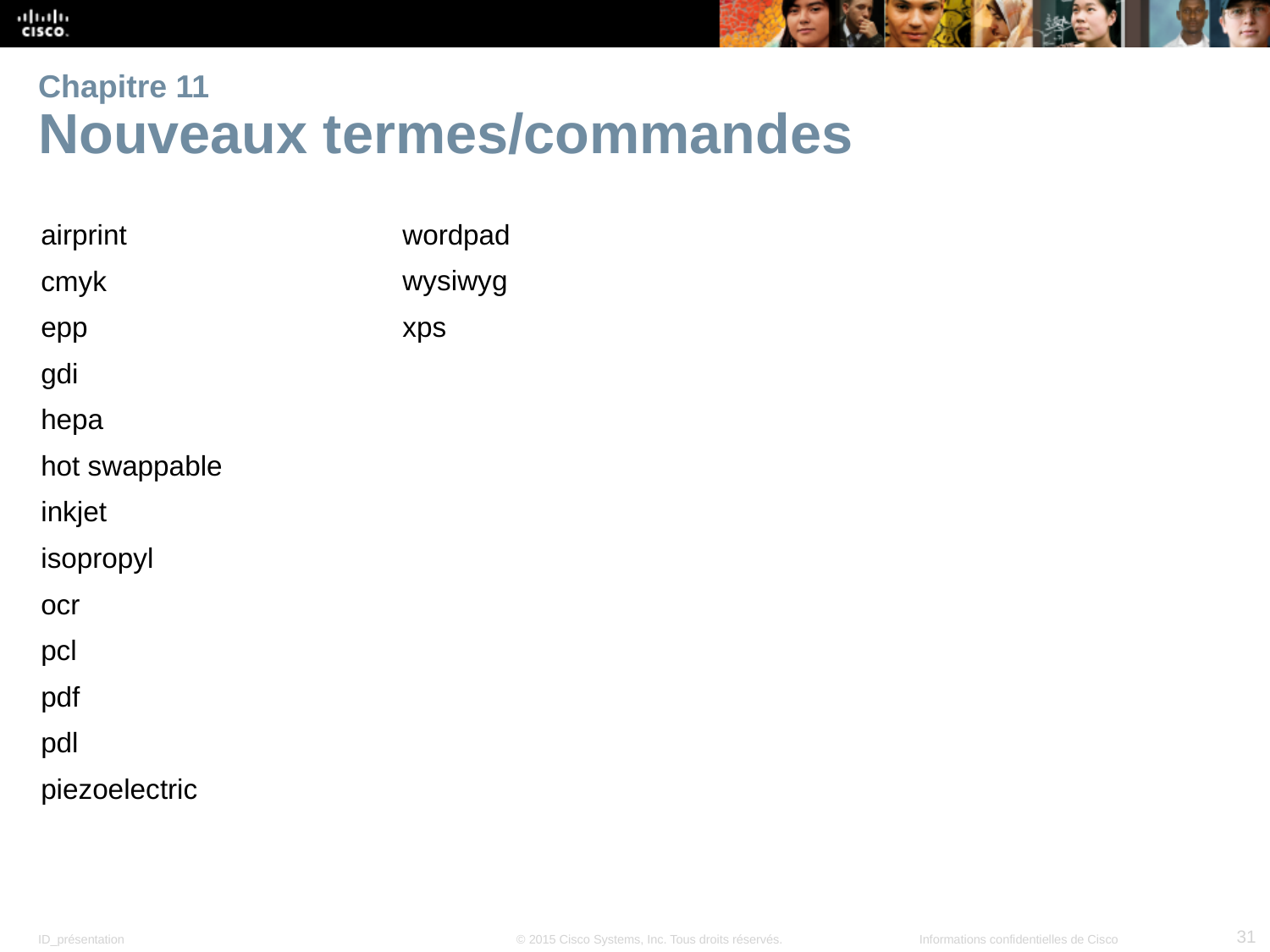

# Chapitre 11 Nouveaux termes/commandes
airprint
cmyk
epp
gdi
hepa
hot swappable
inkjet
isopropyl
ocr
pcl
pdf
pdl
piezoelectric
wordpad
wysiwyg
xps